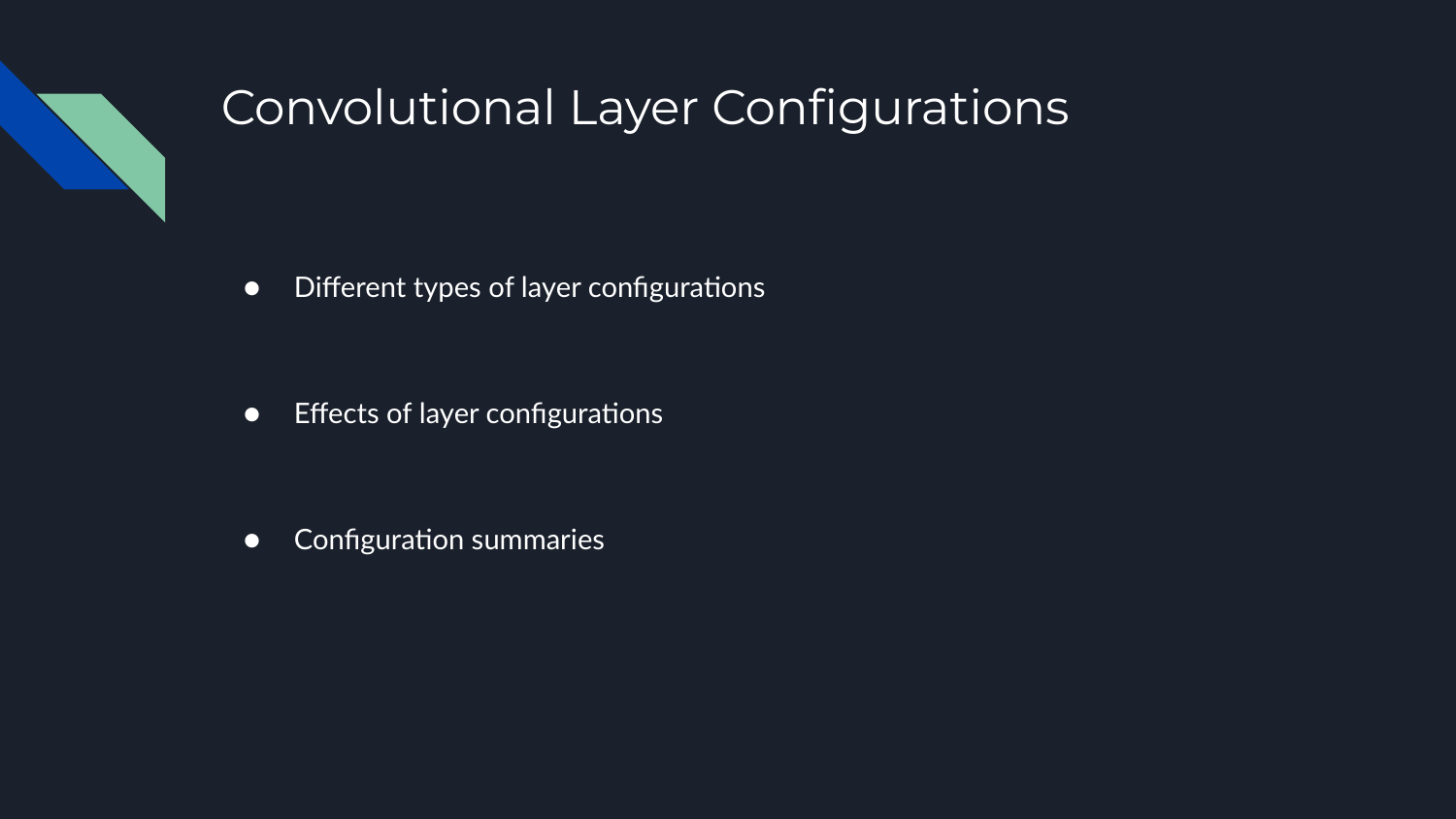

# Convolutional Layer Configurations
Different types of layer configurations

Effects of layer configurations

Configuration summaries